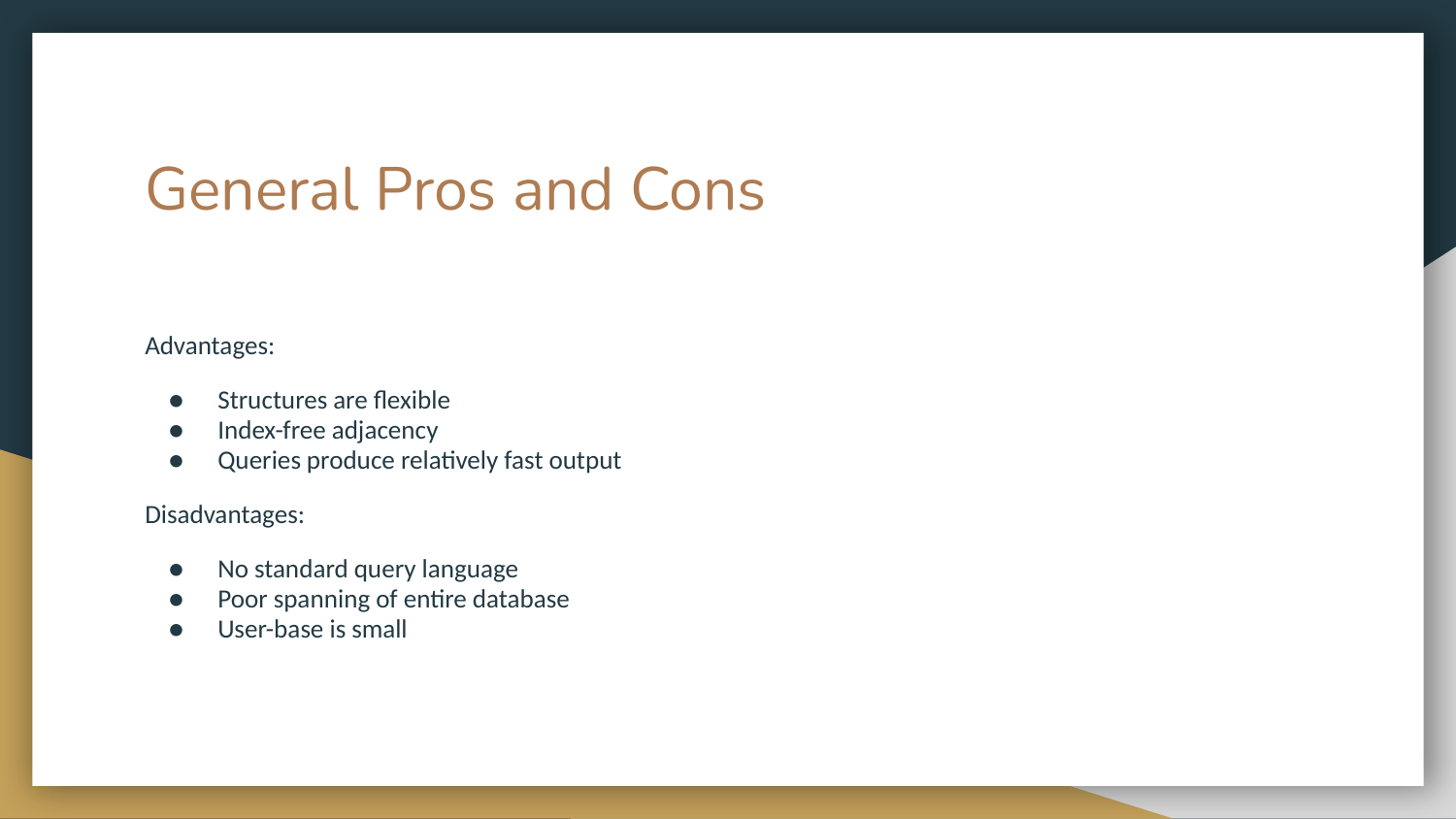

# General Pros and Cons
Advantages:
Structures are flexible
Index-free adjacency
Queries produce relatively fast output
Disadvantages:
No standard query language
Poor spanning of entire database
User-base is small